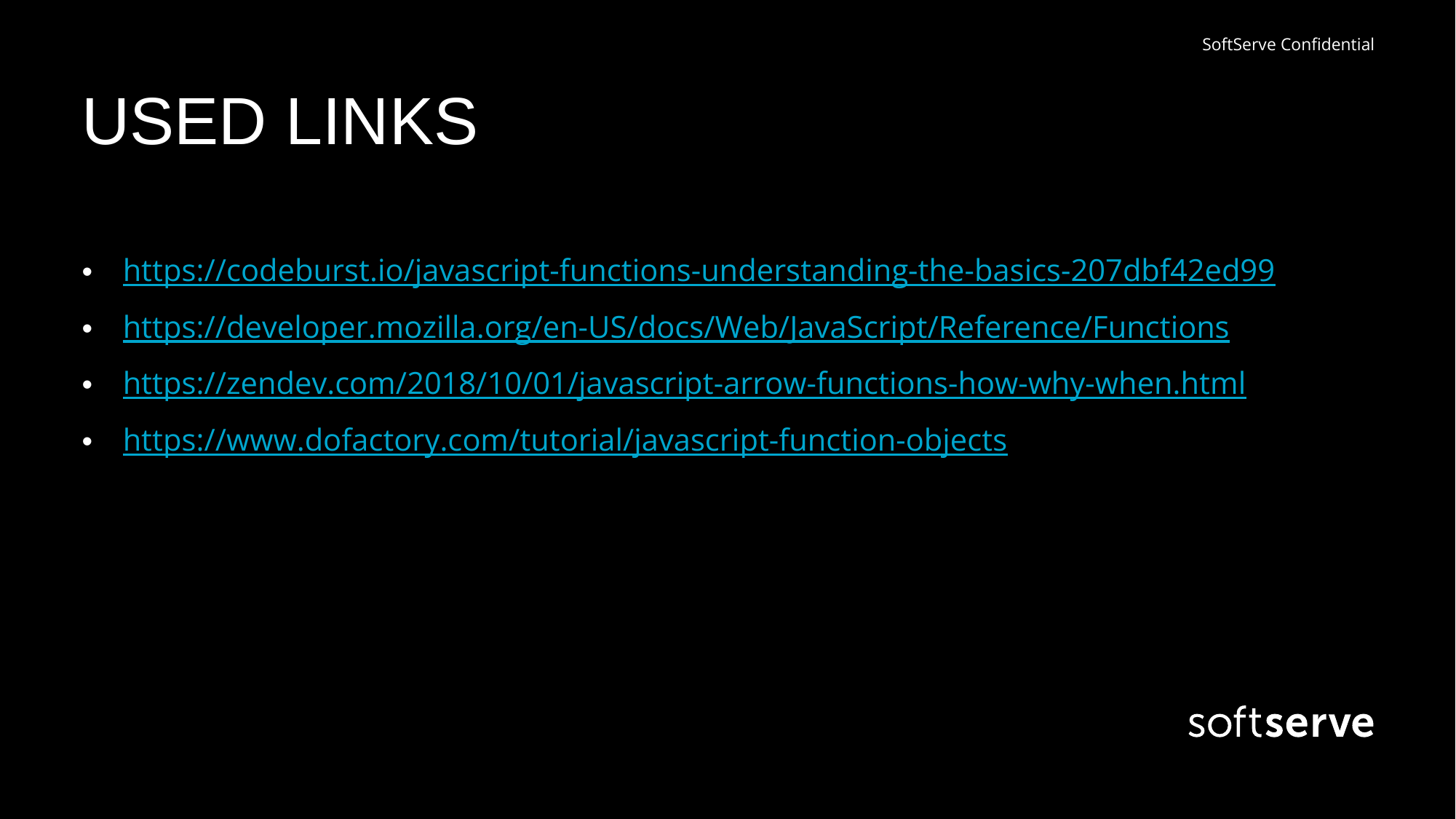

# USED LINKS
https://codeburst.io/javascript-functions-understanding-the-basics-207dbf42ed99
https://developer.mozilla.org/en-US/docs/Web/JavaScript/Reference/Functions
https://zendev.com/2018/10/01/javascript-arrow-functions-how-why-when.html
https://www.dofactory.com/tutorial/javascript-function-objects